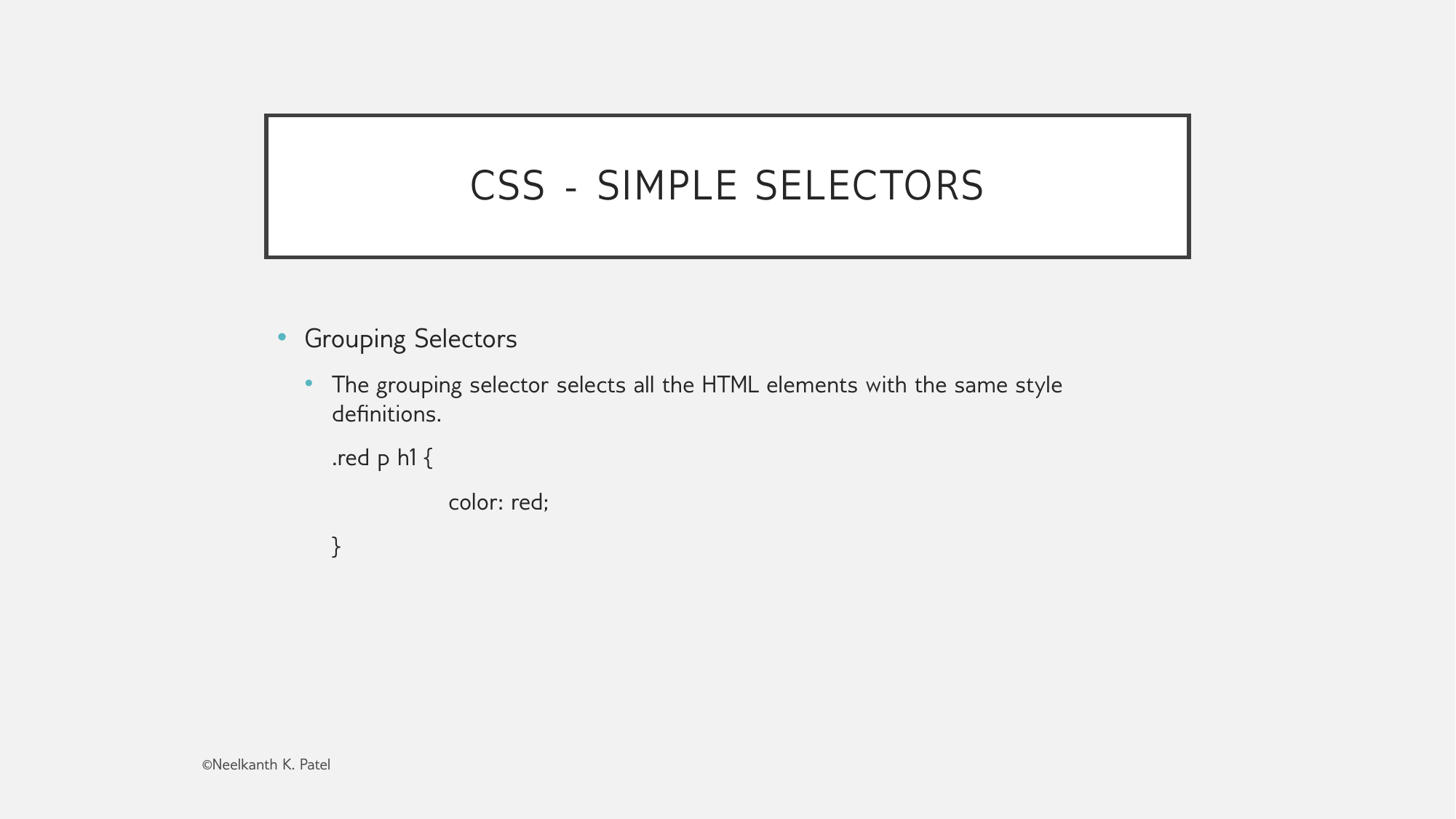

# CSS - Simple Selectors
Grouping Selectors
The grouping selector selects all the HTML elements with the same style definitions.
.red p h1 {
	 color: red;
}

©Neelkanth K. Patel